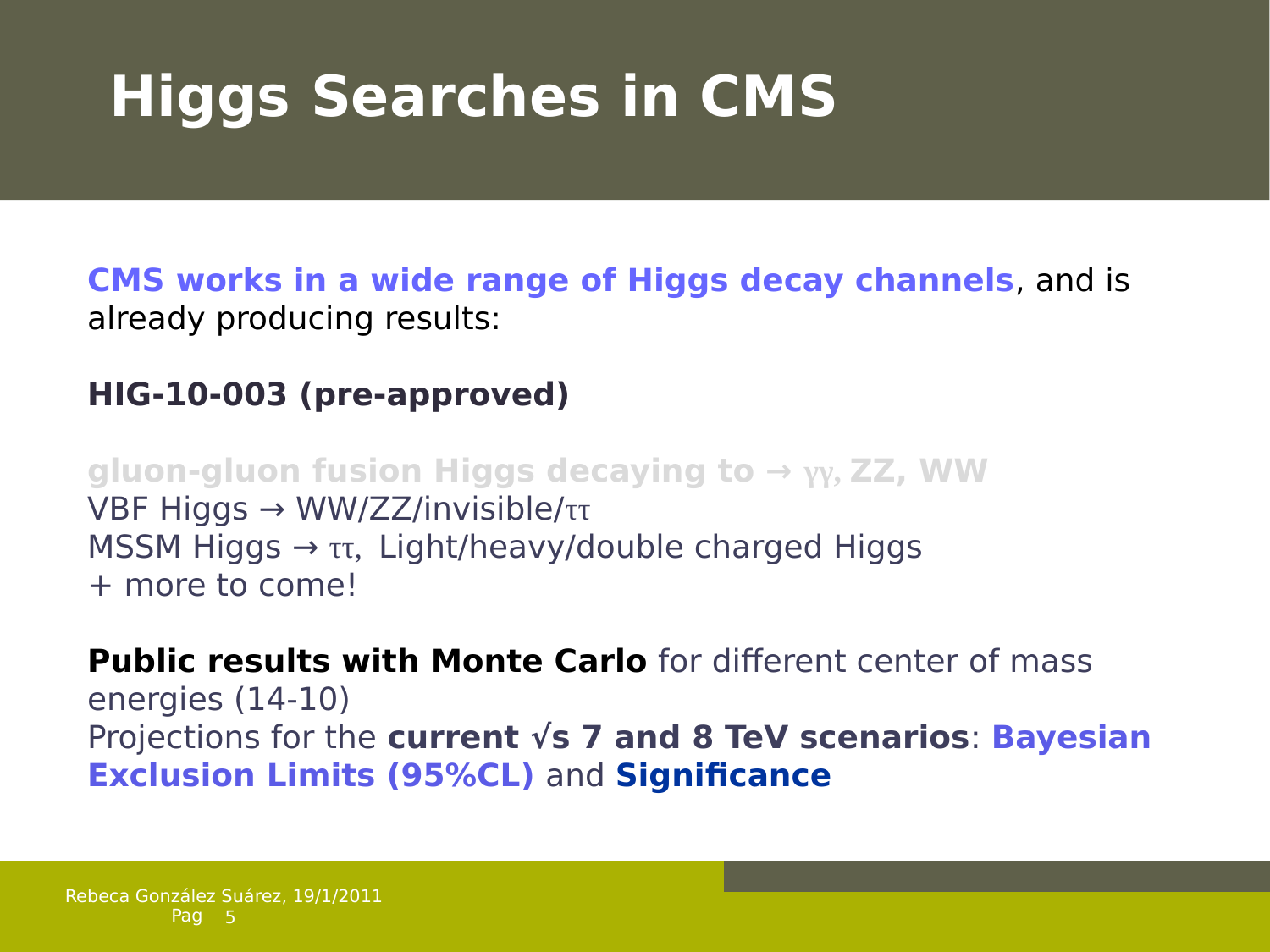

# Higgs Searches in CMS
CMS works in a wide range of Higgs decay channels, and is already producing results:

HIG-10-003 (pre-approved)

gluon-gluon fusion Higgs decaying to → γγ, ZZ, WW
VBF Higgs → WW/ZZ/invisible/ττ
MSSM Higgs → ττ,  Light/heavy/double charged Higgs
+ more to come!

Public results with Monte Carlo for different center of mass energies (14-10)
Projections for the current √s 7 and 8 TeV scenarios: Bayesian Exclusion Limits (95%CL) and Significance
Rebeca González Suárez, 19/1/2011
5